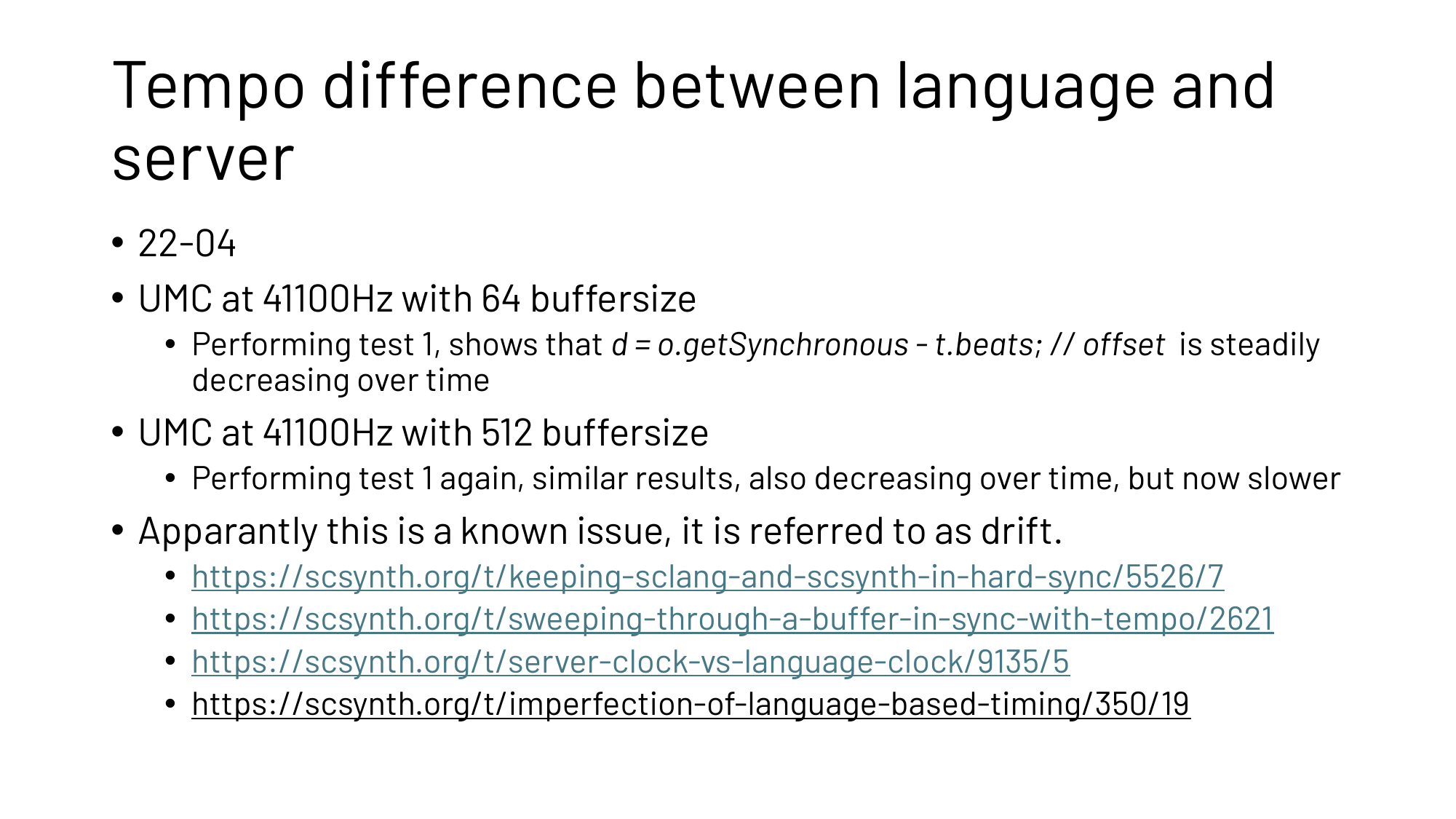

# Tempo difference between language and server
22-04
UMC at 41100Hz with 64 buffersize
Performing test 1, shows that d = o.getSynchronous - t.beats; // offset  is steadily decreasing over time
UMC at 41100Hz with 512 buffersize
Performing test 1 again, similar results, also decreasing over time, but now slower
Apparantly this is a known issue, it is referred to as drift.
https://scsynth.org/t/keeping-sclang-and-scsynth-in-hard-sync/5526/7
https://scsynth.org/t/sweeping-through-a-buffer-in-sync-with-tempo/2621
https://scsynth.org/t/server-clock-vs-language-clock/9135/5
https://scsynth.org/t/imperfection-of-language-based-timing/350/19